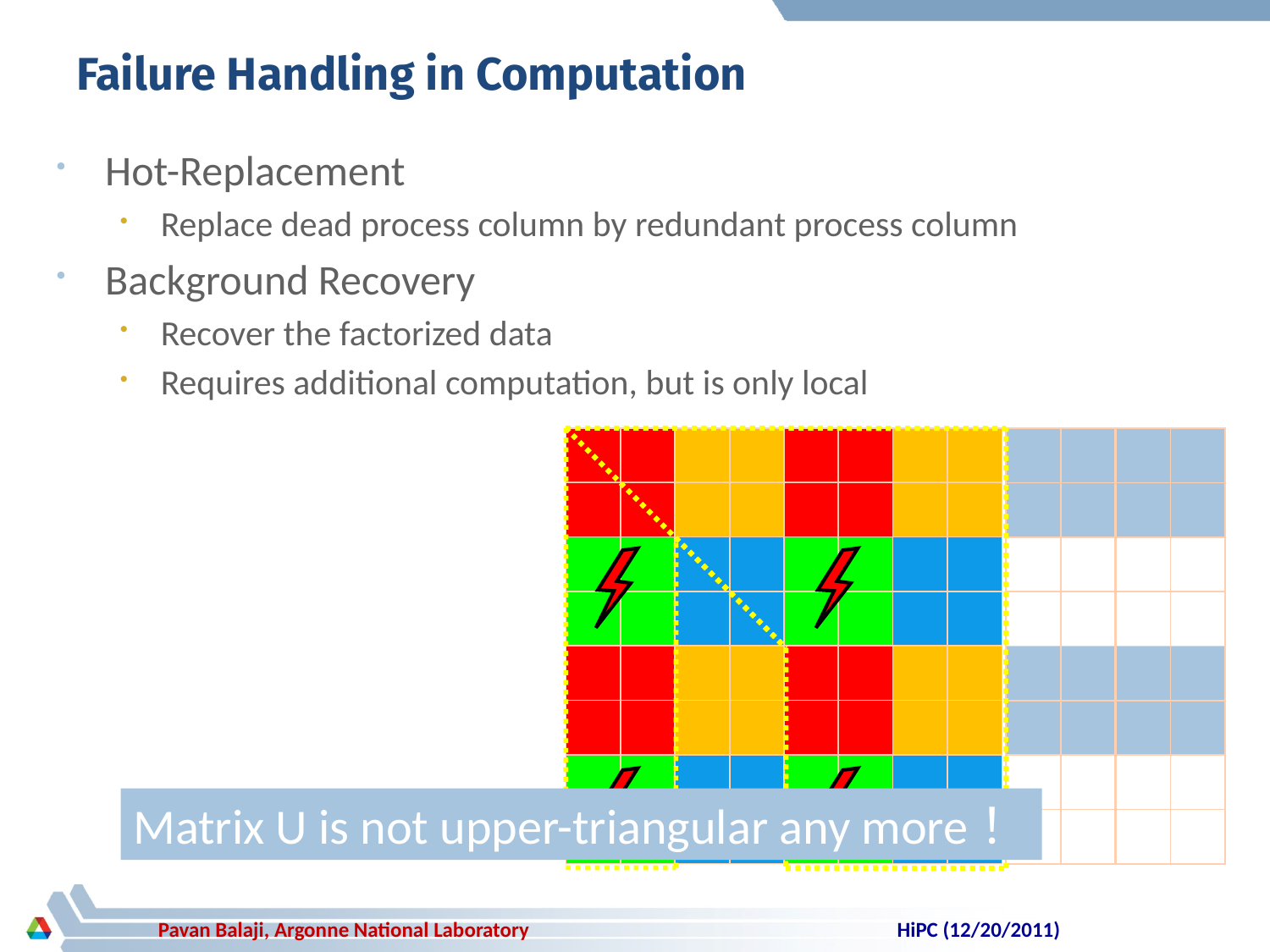

# Failure Handling in Computation
Hot-Replacement
Replace dead process column by redundant process column
Background Recovery
Recover the factorized data
Requires additional computation, but is only local
|  |  |  |  |  |  |  |  |
| --- | --- | --- | --- | --- | --- | --- | --- |
|  |  |  |  |  |  |  |  |
|  |  |  |  |  |  |  |  |
|  |  |  |  |  |  |  |  |
|  |  |  |  |  |  |  |  |
|  |  |  |  |  |  |  |  |
|  |  |  |  |  |  |  |  |
|  |  |  |  |  |  |  |  |
|  |  |
| --- | --- |
|  |  |
|  |  |
|  |  |
|  |  |
|  |  |
|  |  |
|  |  |
|  |  |
| --- | --- |
|  |  |
|  |  |
|  |  |
|  |  |
|  |  |
|  |  |
|  |  |

Matrix U is not upper-triangular any more！
HiPC (12/20/2011)